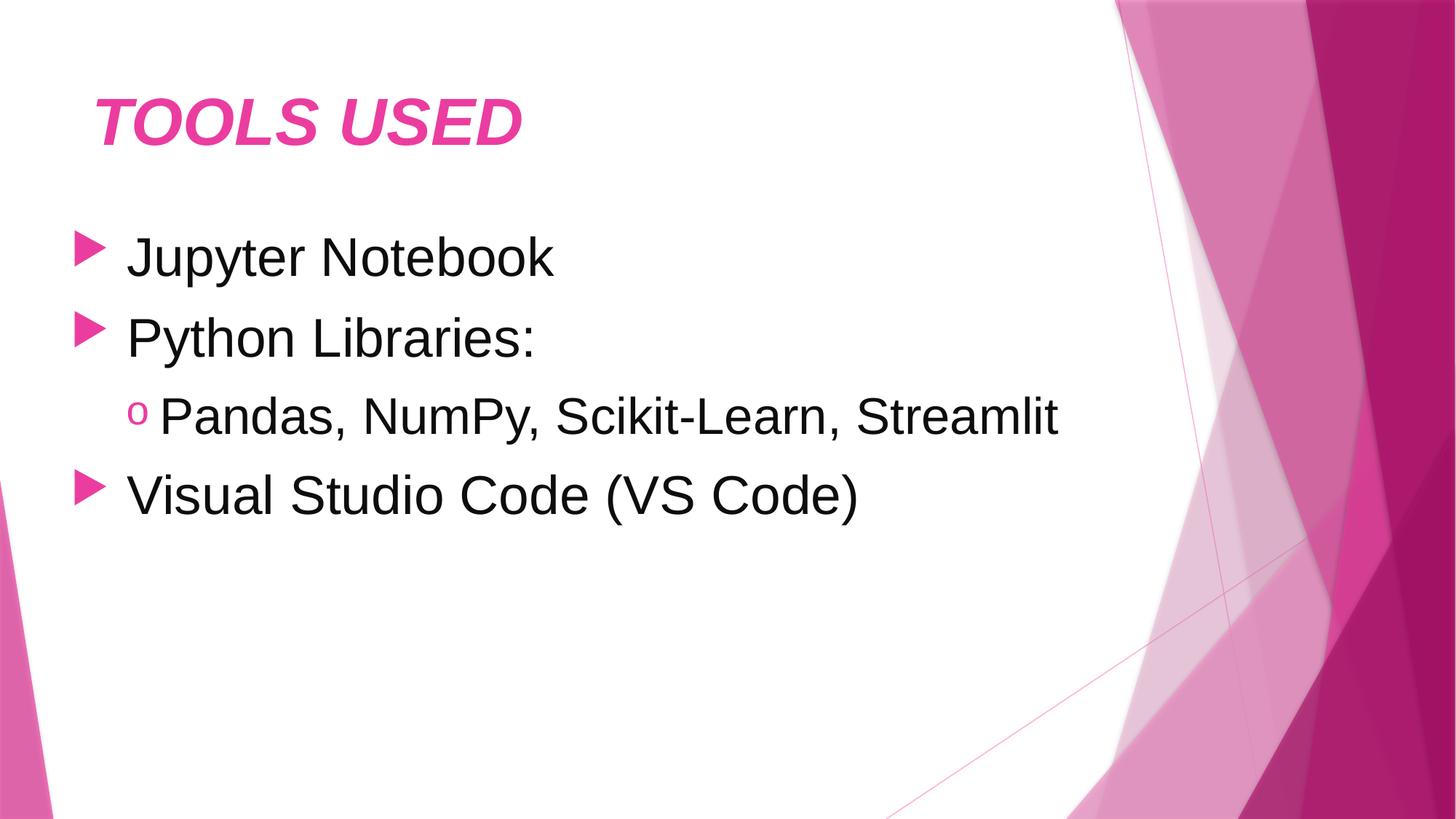

# TOOLS USED
 Jupyter Notebook
 Python Libraries:
Pandas, NumPy, Scikit-Learn, Streamlit
 Visual Studio Code (VS Code)